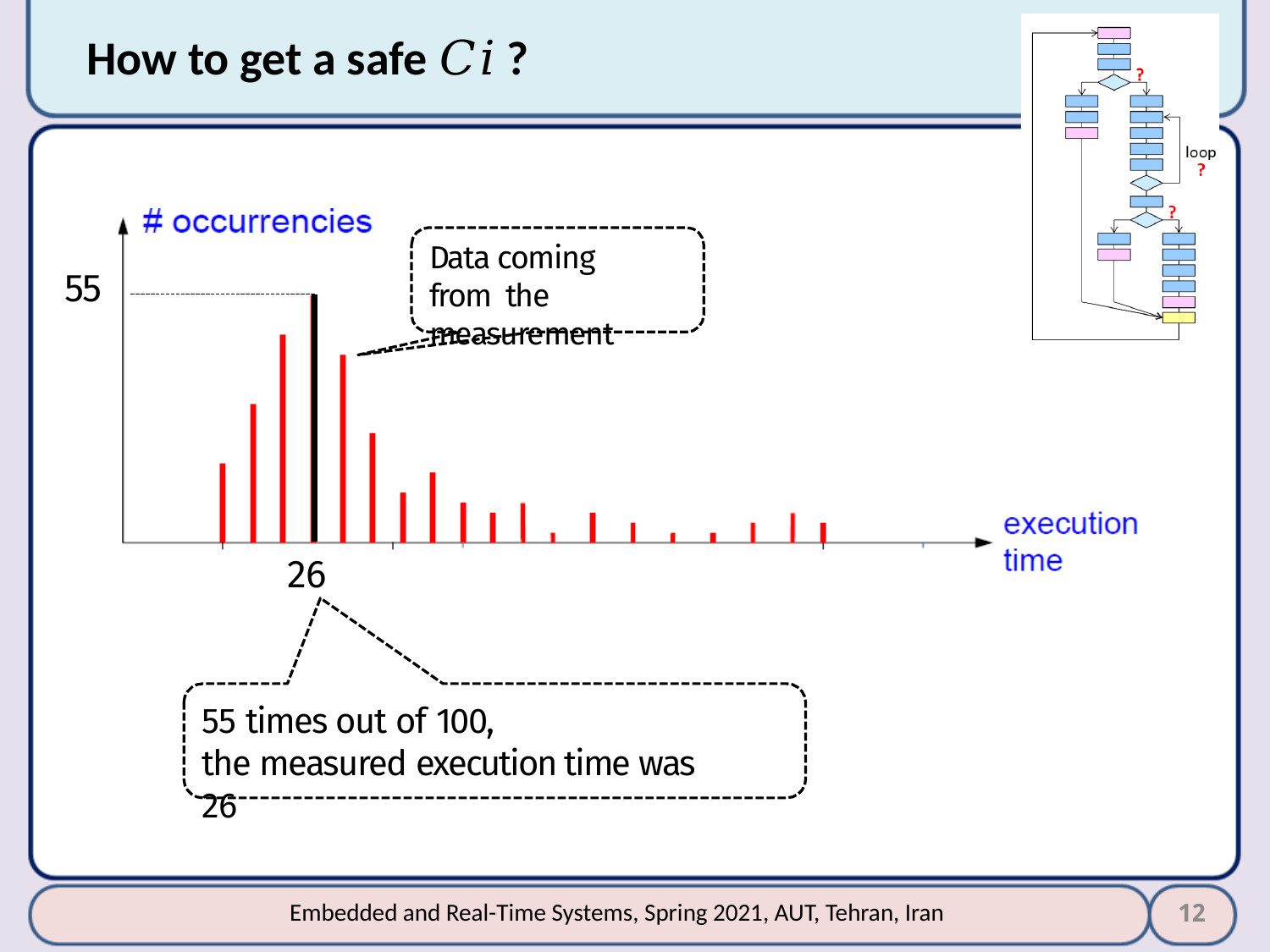

# How to get a safe 𝐶𝑖 ?

Data coming from  the measurement
55

26

55 times out of 100,
the measured execution time was 26

12
Embedded and Real-Time Systems, Spring 2021, AUT, Tehran, Iran